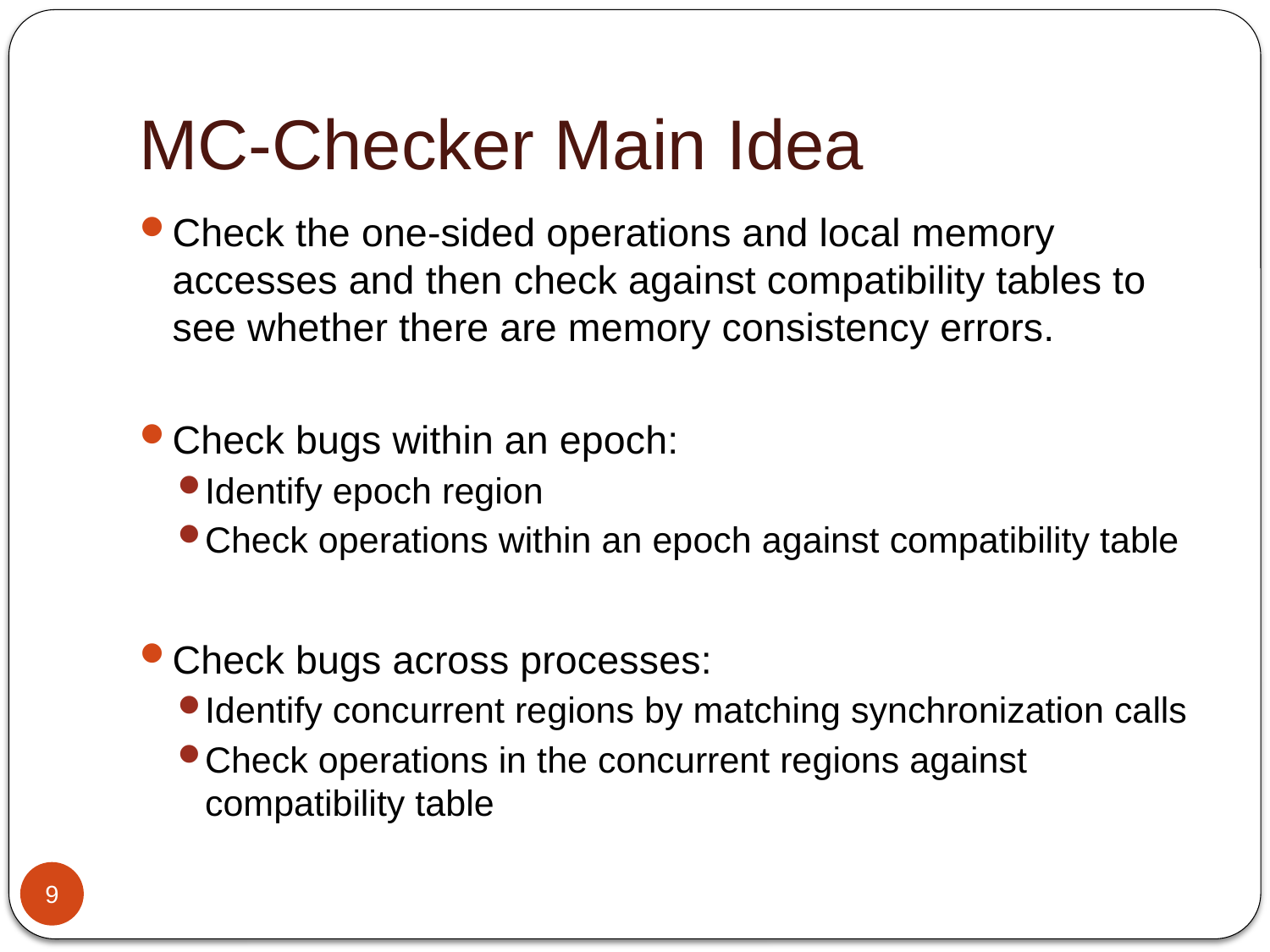

# MC-Checker Main Idea
Check the one-sided operations and local memory accesses and then check against compatibility tables to see whether there are memory consistency errors.

Check bugs within an epoch:
Identify epoch region
Check operations within an epoch against compatibility table

Check bugs across processes:
Identify concurrent regions by matching synchronization calls
Check operations in the concurrent regions against compatibility table
9